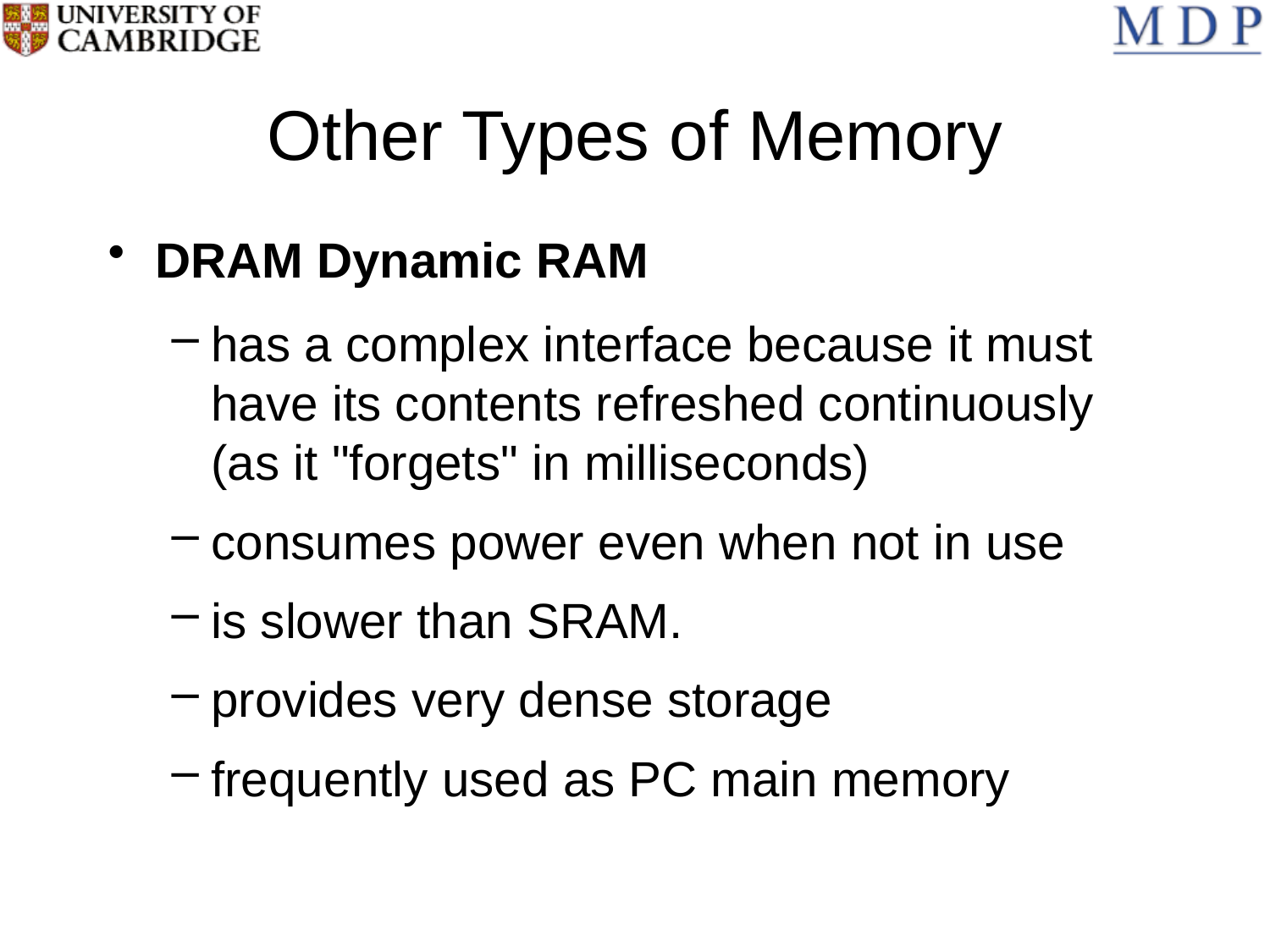

# Other Types of Memory
DRAM Dynamic RAM
has a complex interface because it must have its contents refreshed continuously (as it "forgets" in milliseconds)
consumes power even when not in use
is slower than SRAM.
provides very dense storage
frequently used as PC main memory